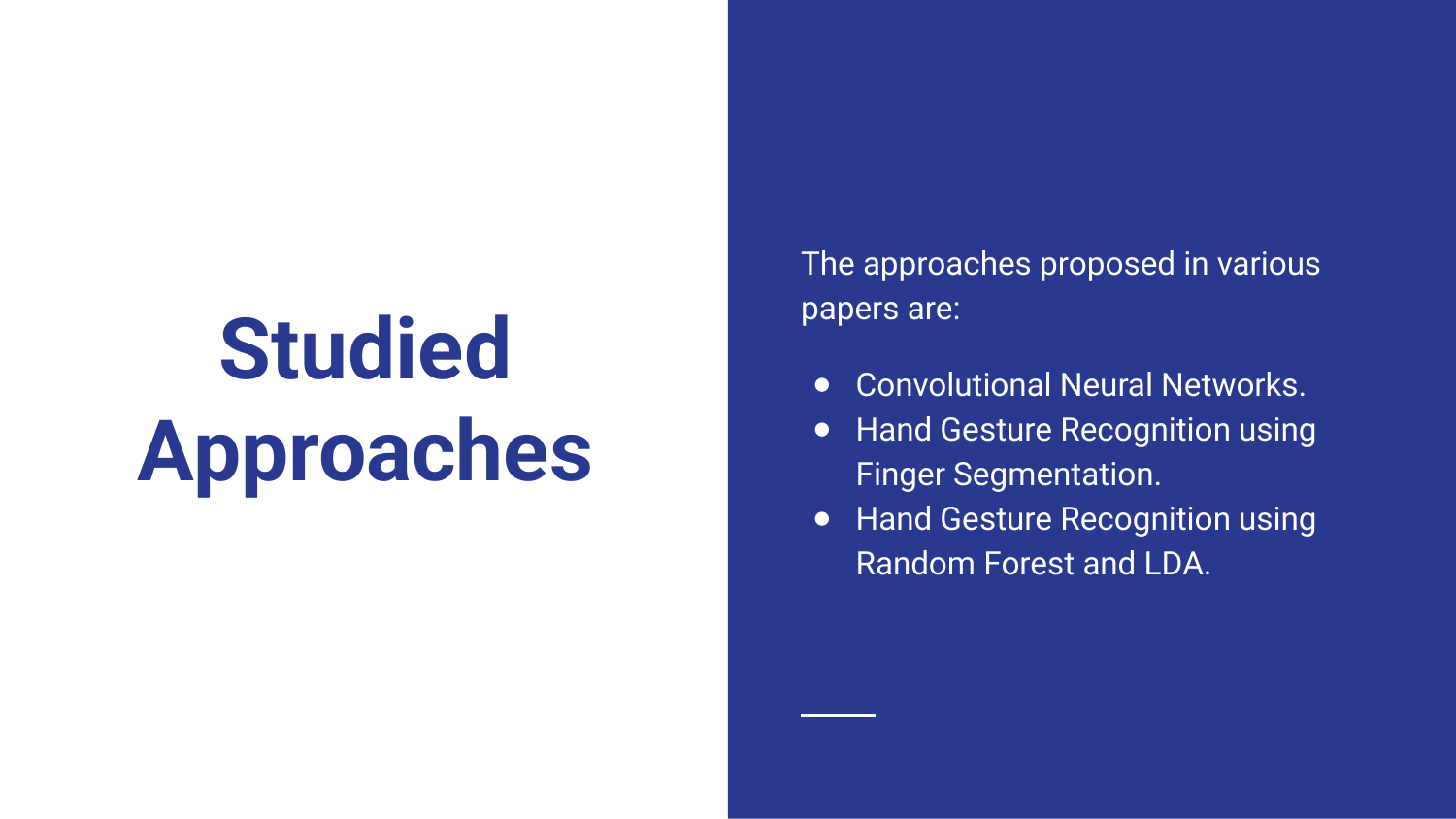

The approaches proposed in various papers are:
Convolutional Neural Networks.
Hand Gesture Recognition using Finger Segmentation.
Hand Gesture Recognition using Random Forest and LDA.
# Studied Approaches